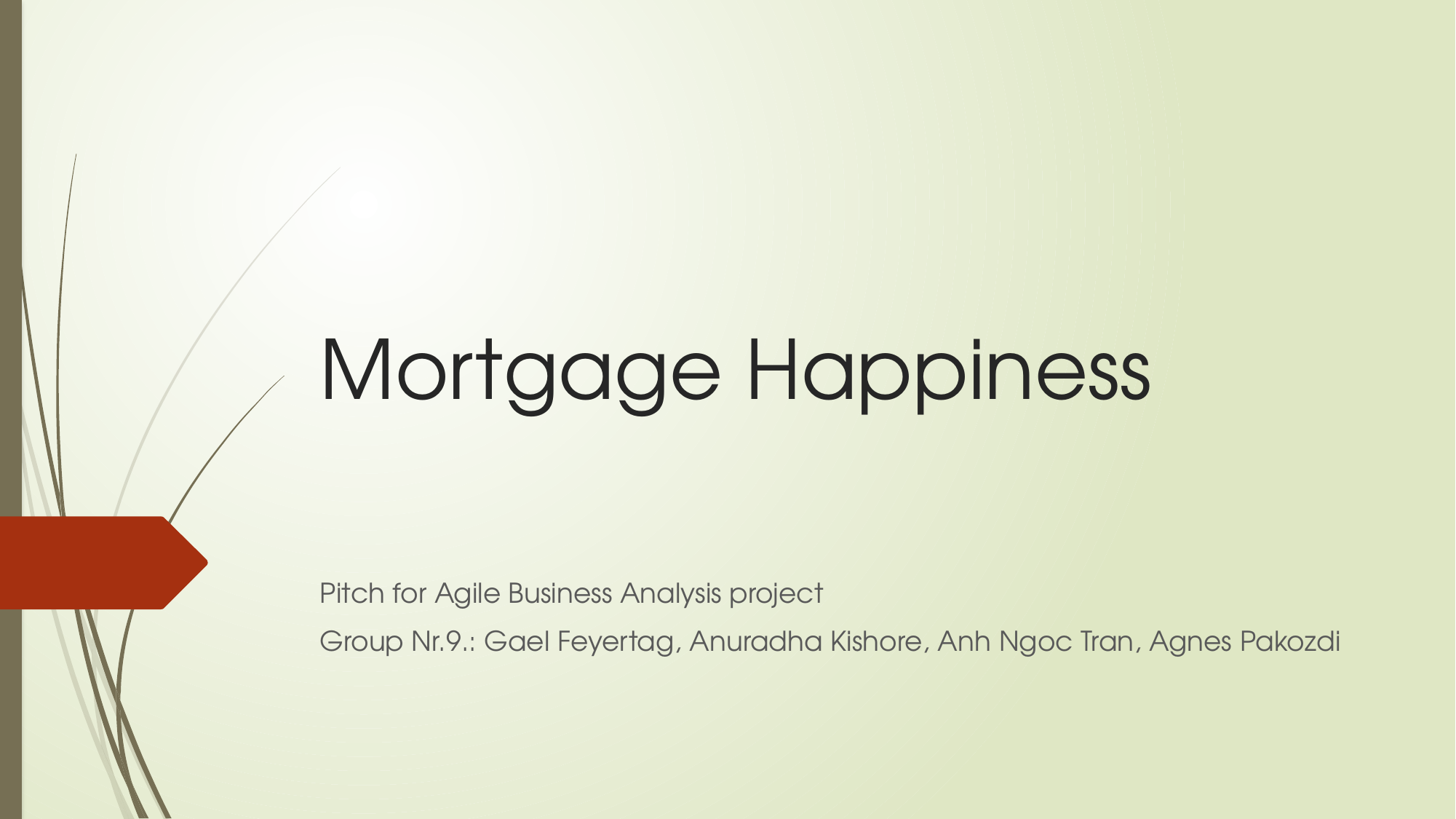

# Mortgage Happiness
Pitch for Agile Business Analysis project
Group Nr.9.: Gael Feyertag, Anuradha Kishore, Anh Ngoc Tran, Agnes Pakozdi